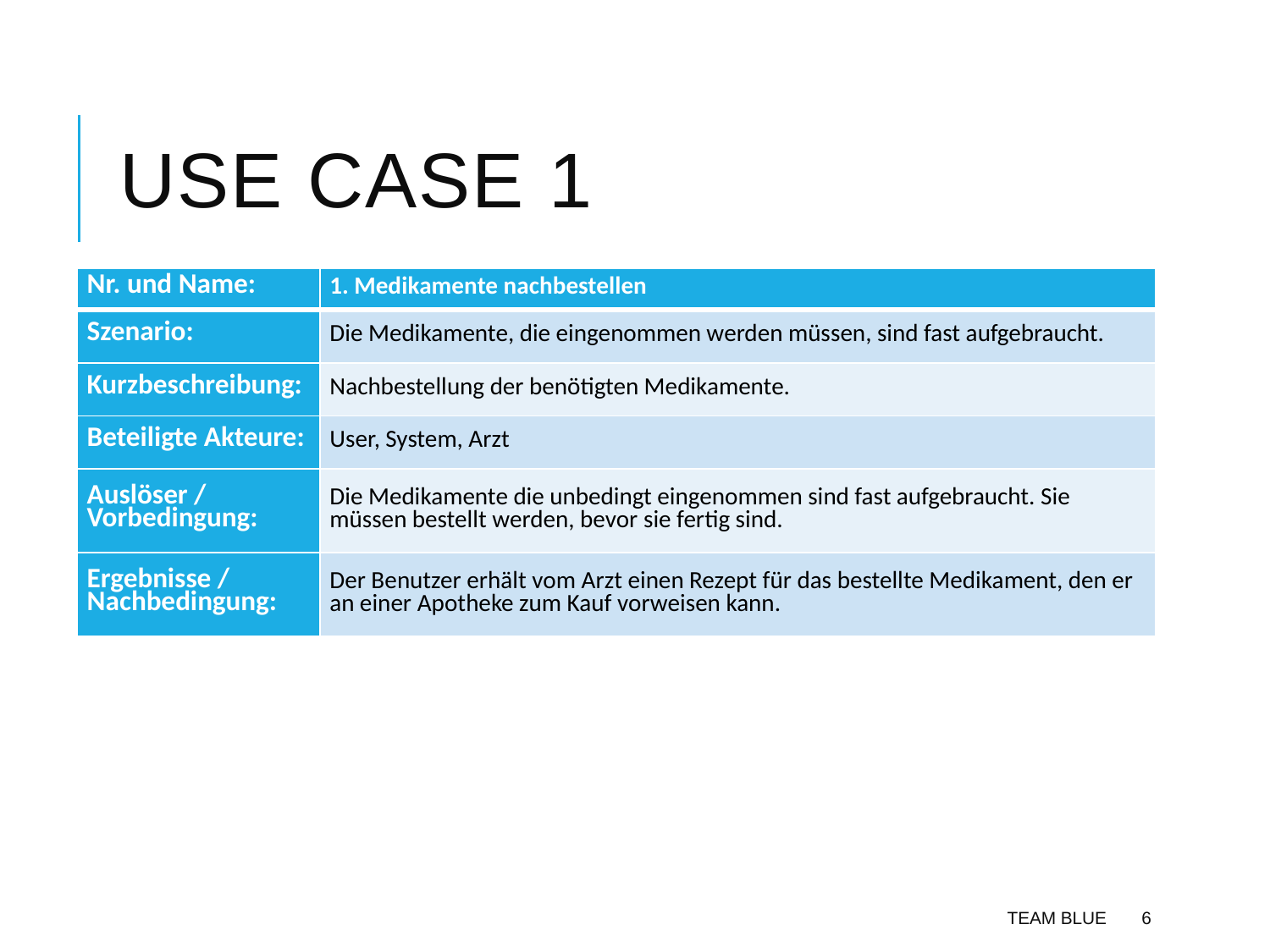

# Use Case 1
| Nr. und Name: | 1. Medikamente nachbestellen |
| --- | --- |
| Szenario: | Die Medikamente, die eingenommen werden müssen, sind fast aufgebraucht. |
| Kurzbeschreibung: | Nachbestellung der benötigten Medikamente. |
| Beteiligte Akteure: | User, System, Arzt |
| Auslöser / Vorbedingung: | Die Medikamente die unbedingt eingenommen sind fast aufgebraucht. Sie müssen bestellt werden, bevor sie fertig sind. |
| Ergebnisse / Nachbedingung: | Der Benutzer erhält vom Arzt einen Rezept für das bestellte Medikament, den er an einer Apotheke zum Kauf vorweisen kann. |
Team Blue
6